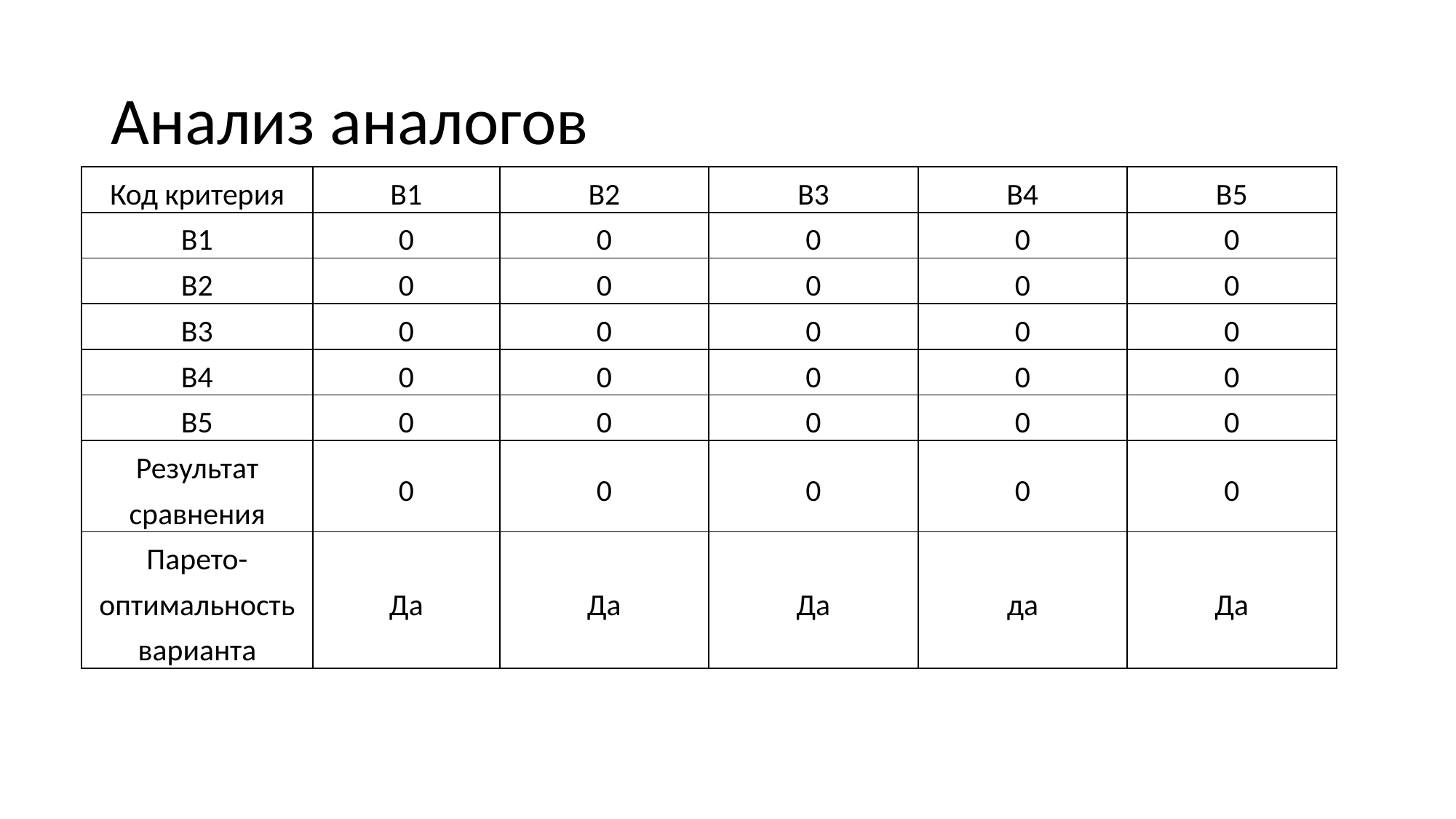

# Анализ аналогов
| Код критерия | В1 | В2 | В3 | В4 | В5 |
| --- | --- | --- | --- | --- | --- |
| В1 | 0 | 0 | 0 | 0 | 0 |
| В2 | 0 | 0 | 0 | 0 | 0 |
| В3 | 0 | 0 | 0 | 0 | 0 |
| В4 | 0 | 0 | 0 | 0 | 0 |
| В5 | 0 | 0 | 0 | 0 | 0 |
| Результат сравнения | 0 | 0 | 0 | 0 | 0 |
| Парето-оптимальность варианта | Да | Да | Да | да | Да |